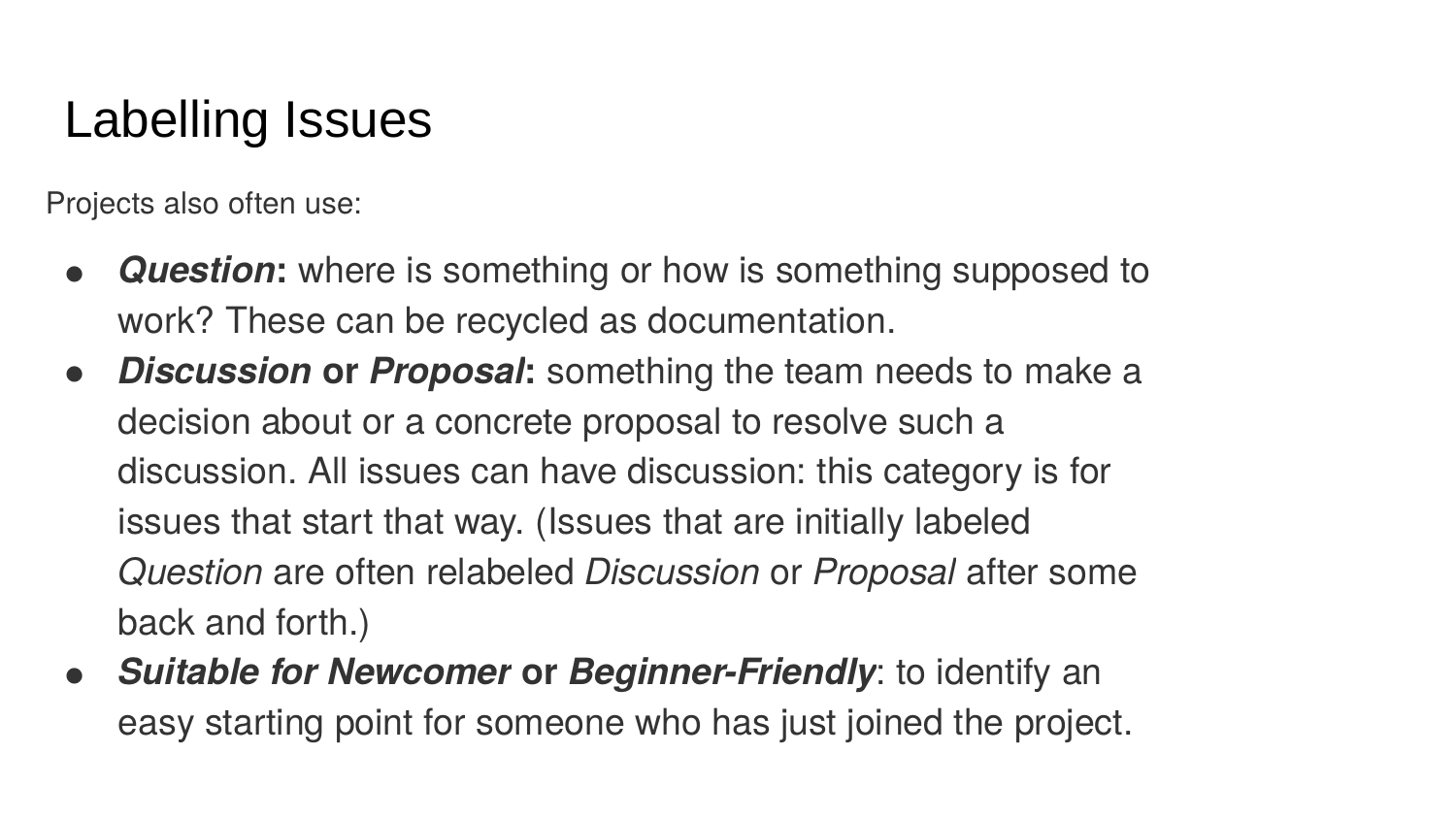

# Labelling Issues

Projects also often use:
Question: where is something or how is something supposed to work? These can be recycled as documentation.
Discussion or Proposal: something the team needs to make a decision about or a concrete proposal to resolve such a discussion. All issues can have discussion: this category is for issues that start that way. (Issues that are initially labeled Question are often relabeled Discussion or Proposal after some back and forth.)
Suitable for Newcomer or Beginner-Friendly: to identify an easy starting point for someone who has just joined the project.